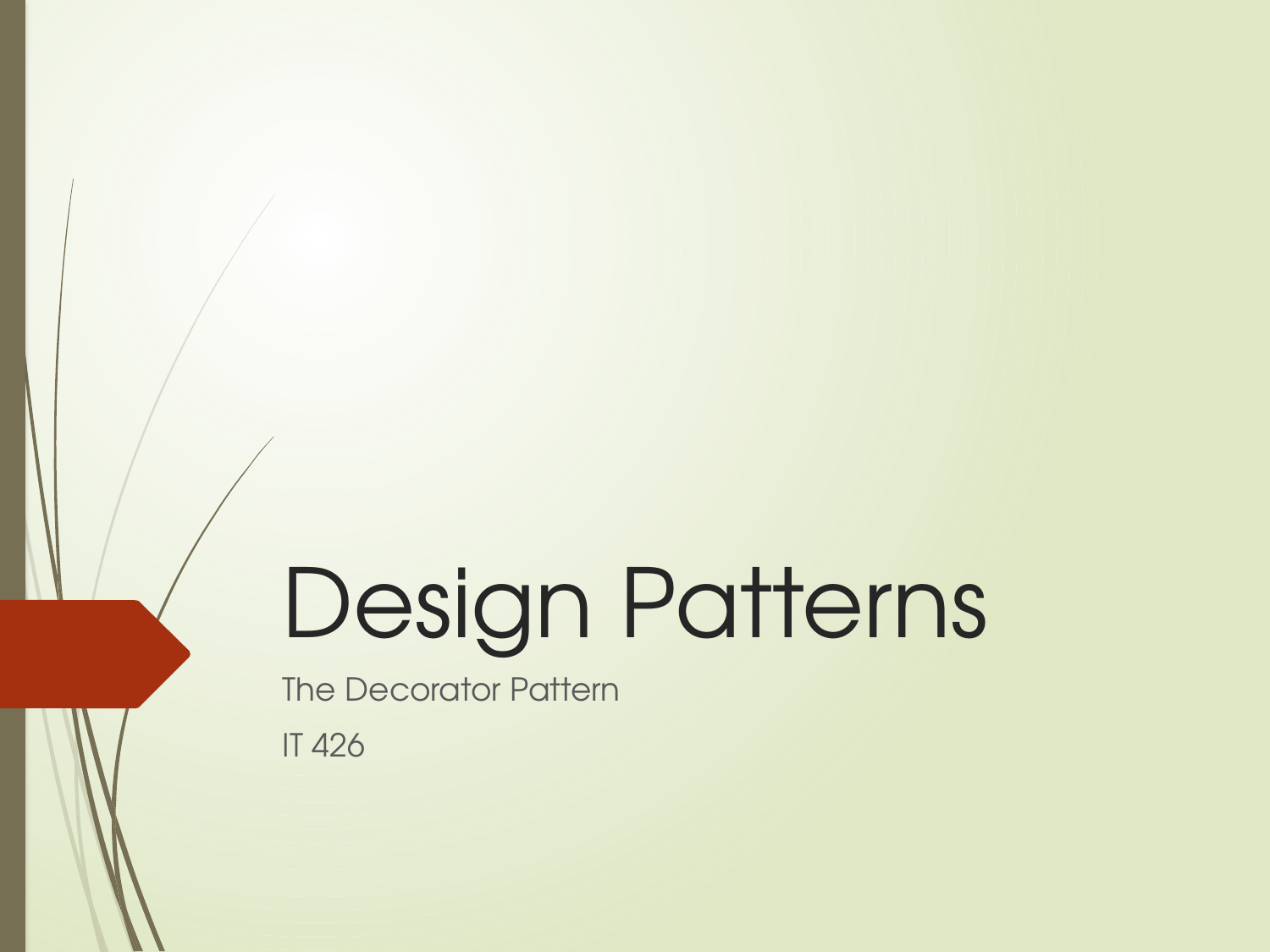

# Design Patterns
The Decorator Pattern
IT 426